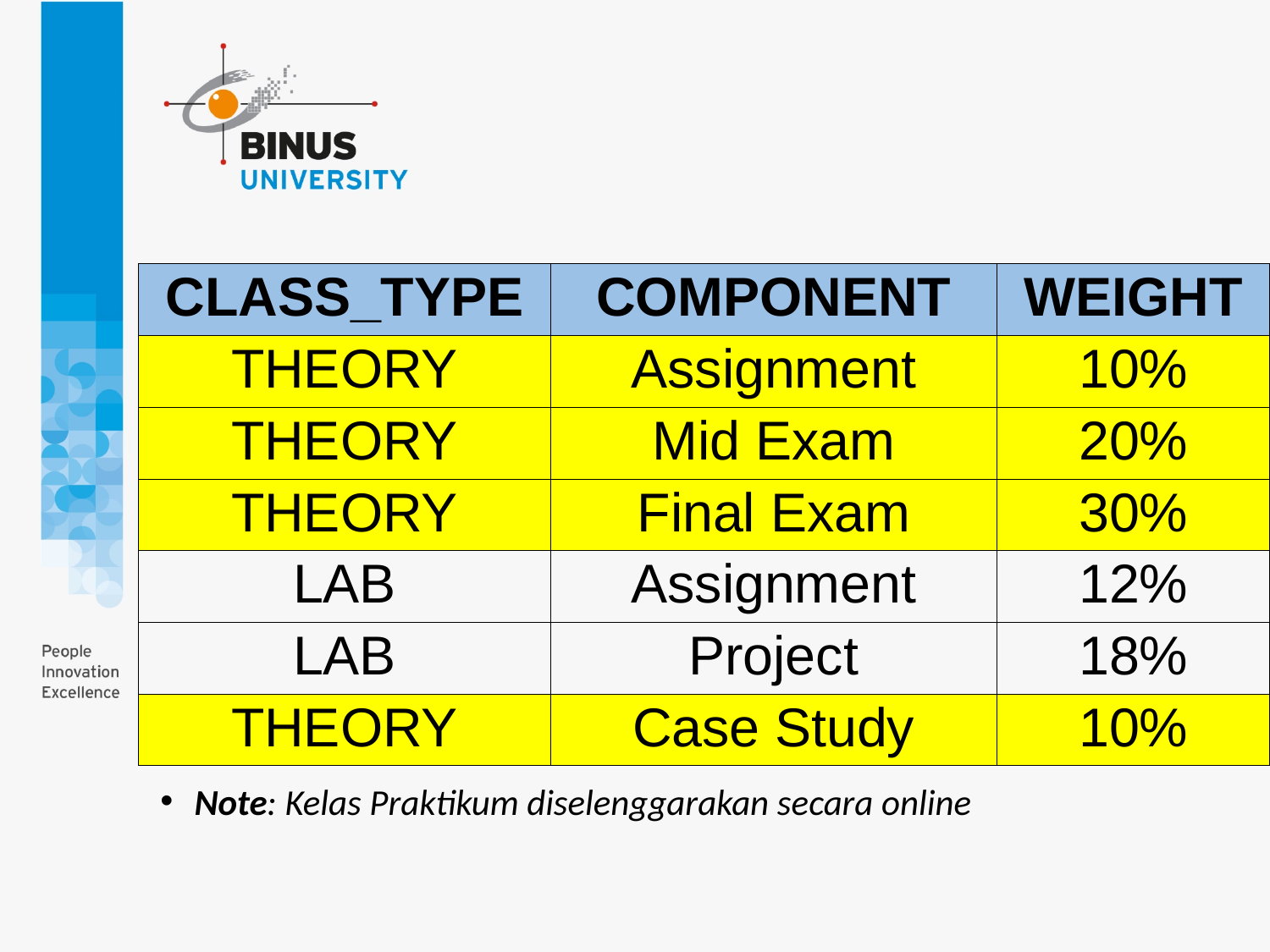

# Evaluation Weight
| CLASS\_TYPE | COMPONENT | WEIGHT |
| --- | --- | --- |
| THEORY | Assignment | 10% |
| THEORY | Mid Exam | 20% |
| THEORY | Final Exam | 30% |
| LAB | Assignment | 12% |
| LAB | Project | 18% |
| THEORY | Case Study | 10% |
Note: Kelas Praktikum diselenggarakan secara online